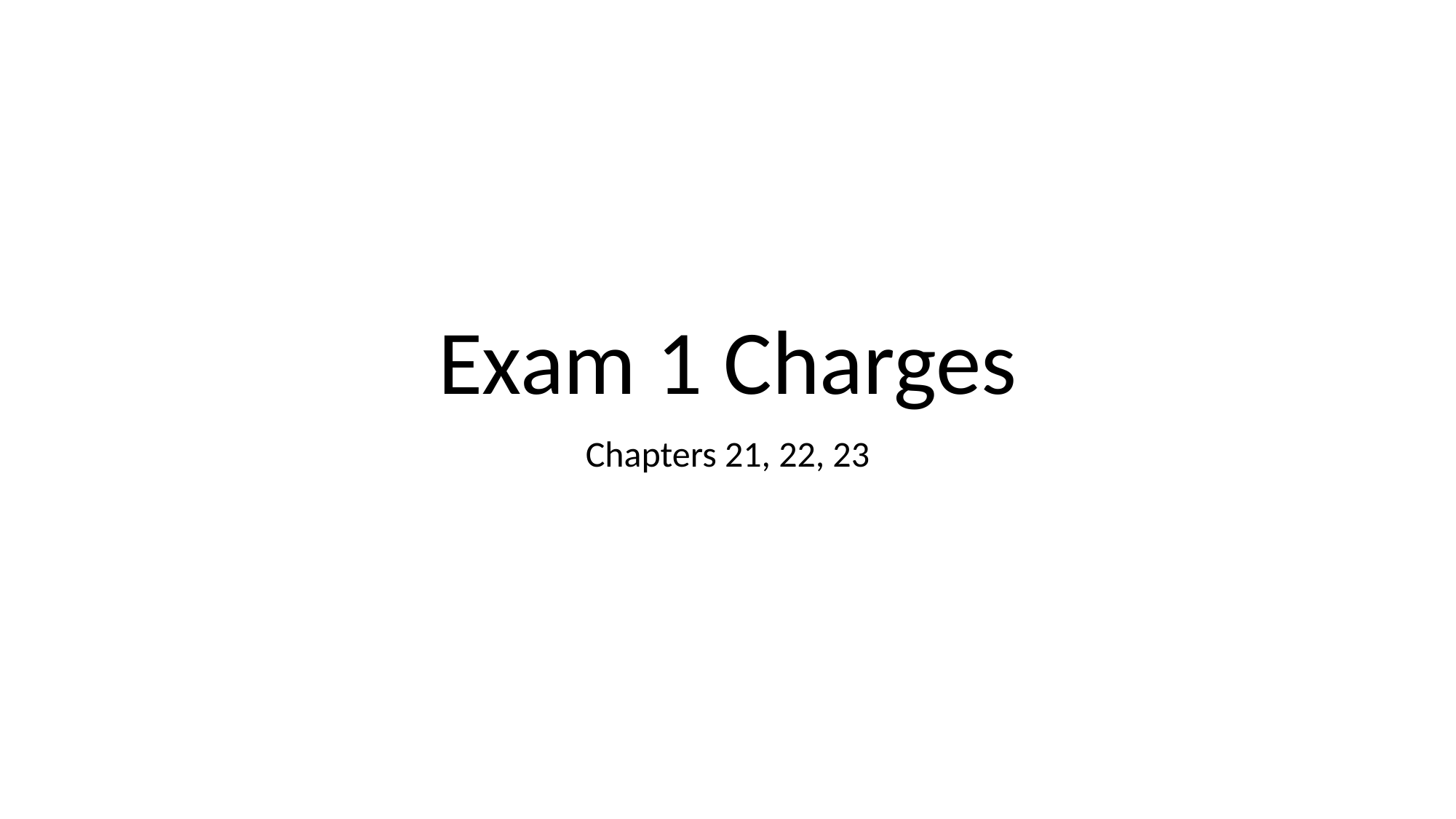

# Exam 1 Charges
Chapters 21, 22, 23